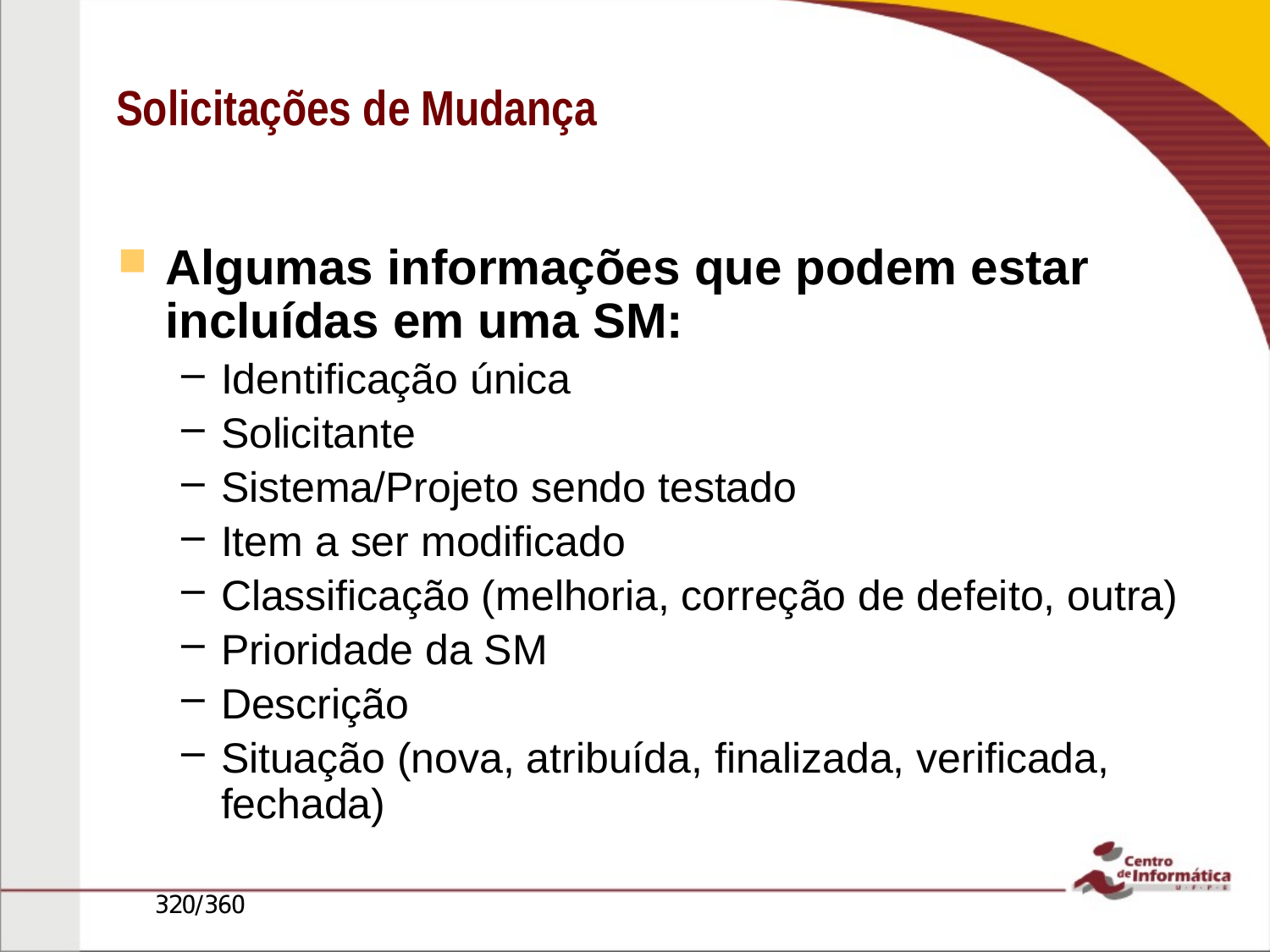

# Solicitações de Mudança
Algumas informações que podem estar incluídas em uma SM:
Identificação única
Solicitante
Sistema/Projeto sendo testado
Item a ser modificado
Classificação (melhoria, correção de defeito, outra)
Prioridade da SM
Descrição
Situação (nova, atribuída, finalizada, verificada, fechada)
320/360